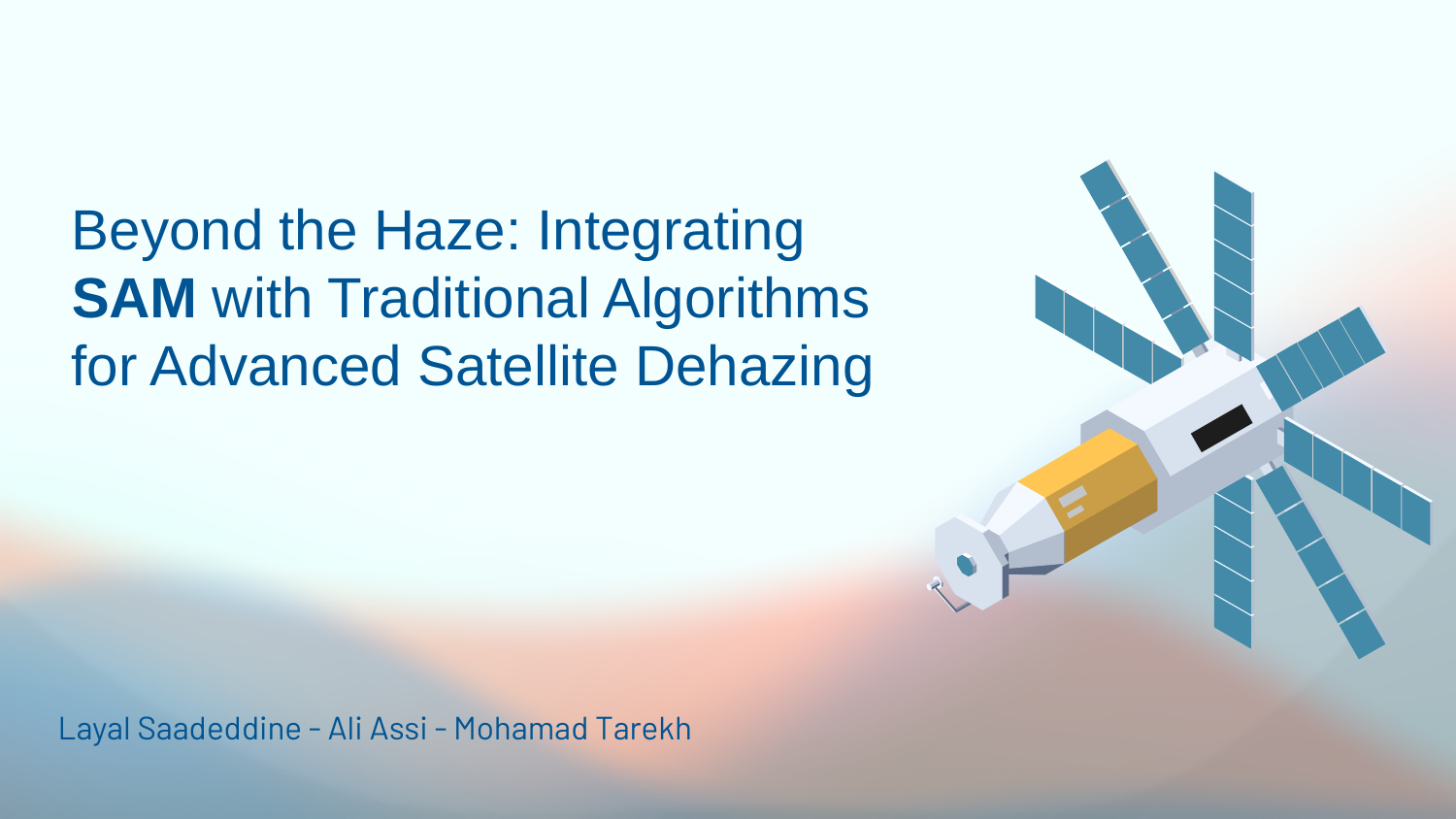

# Beyond the Haze: Integrating SAM with Traditional Algorithms for Advanced Satellite Dehazing

Layal Saadeddine - Ali Assi - Mohamad Tarekh